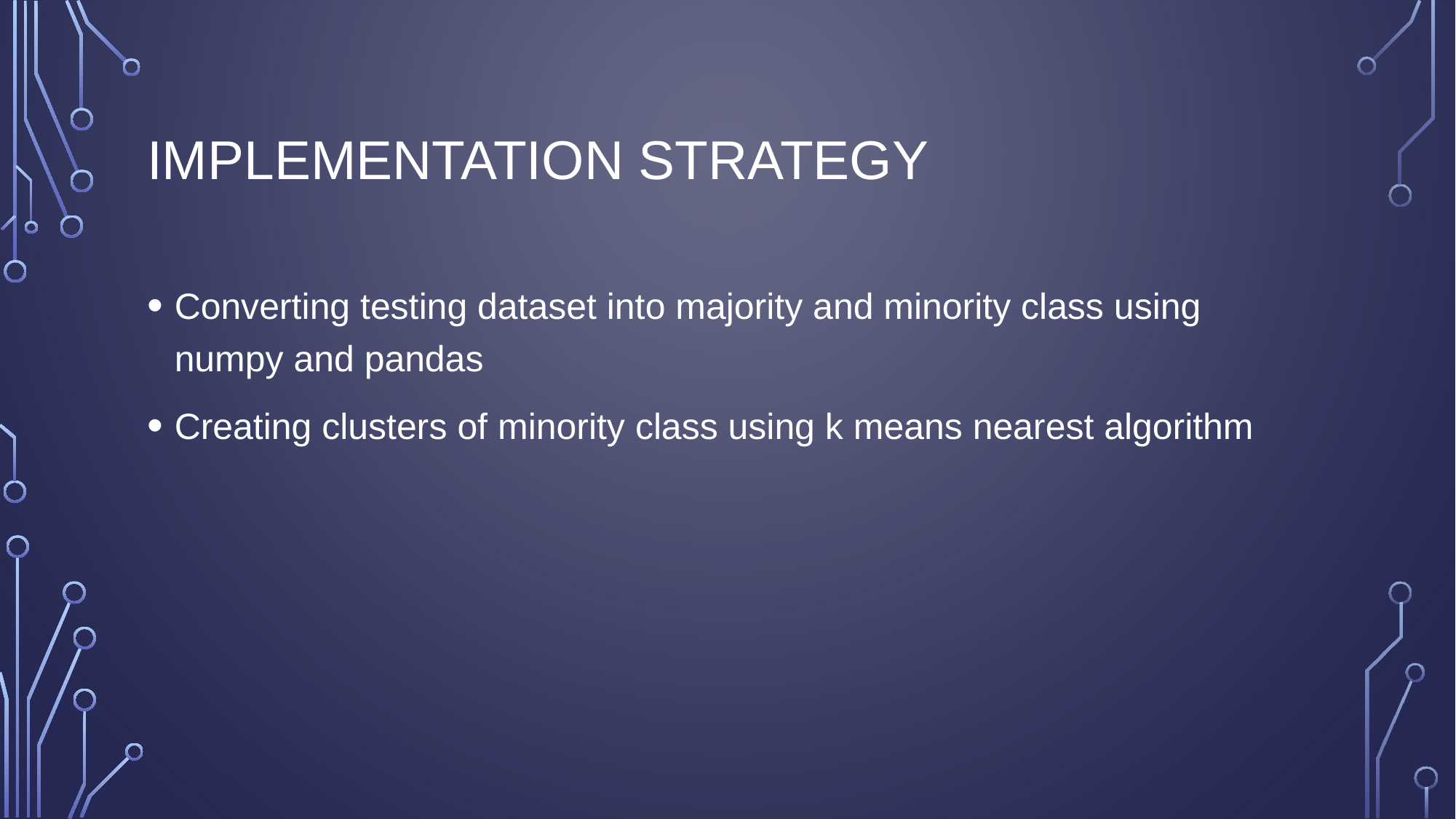

# Implementation strategy
Converting testing dataset into majority and minority class using numpy and pandas
Creating clusters of minority class using k means nearest algorithm